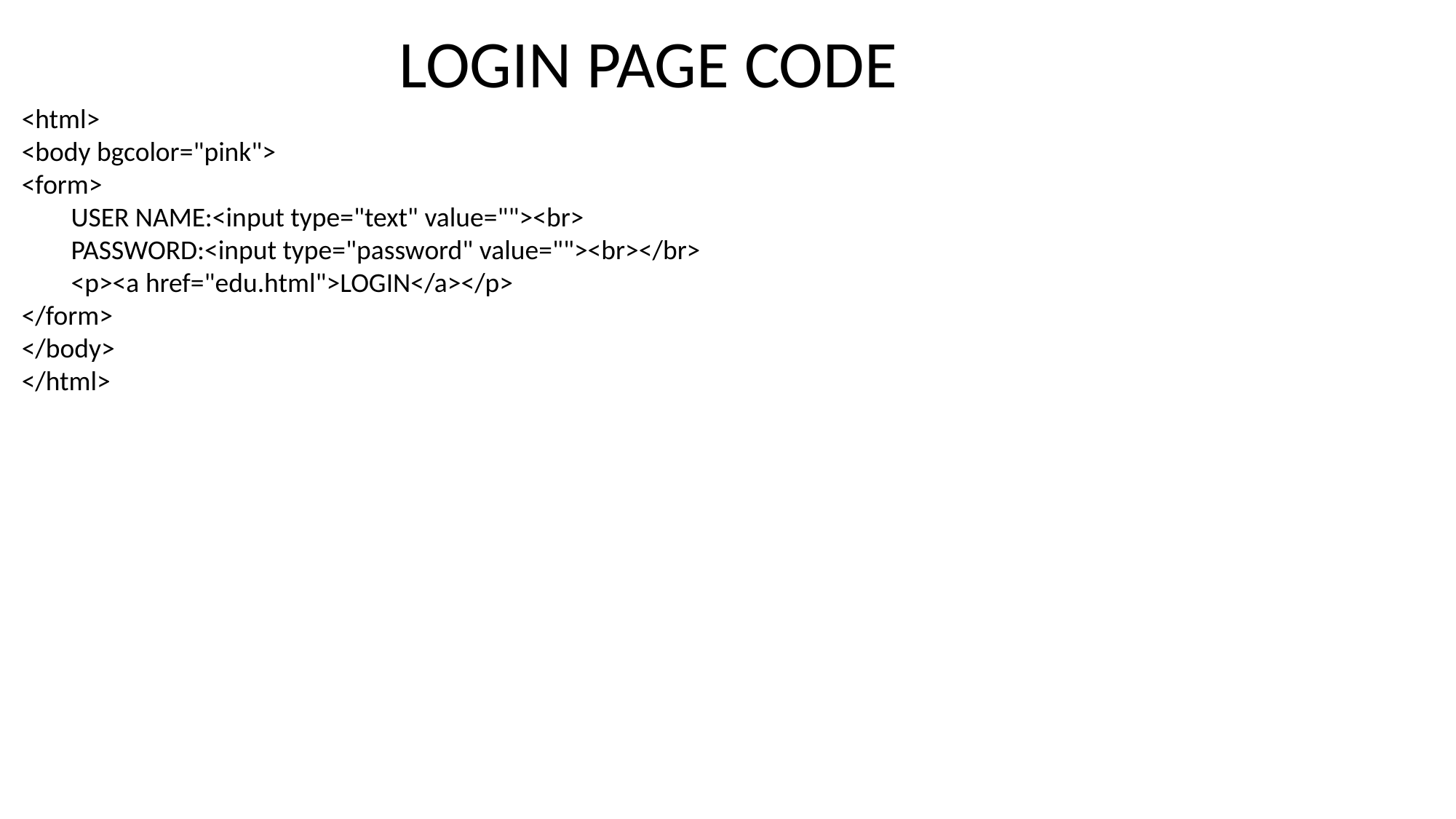

LOGIN PAGE CODE
<html>
<body bgcolor="pink">
<form>
        USER NAME:<input type="text" value=""><br>
        PASSWORD:<input type="password" value=""><br></br>
        <p><a href="edu.html">LOGIN</a></p>
</form>
</body>
</html>